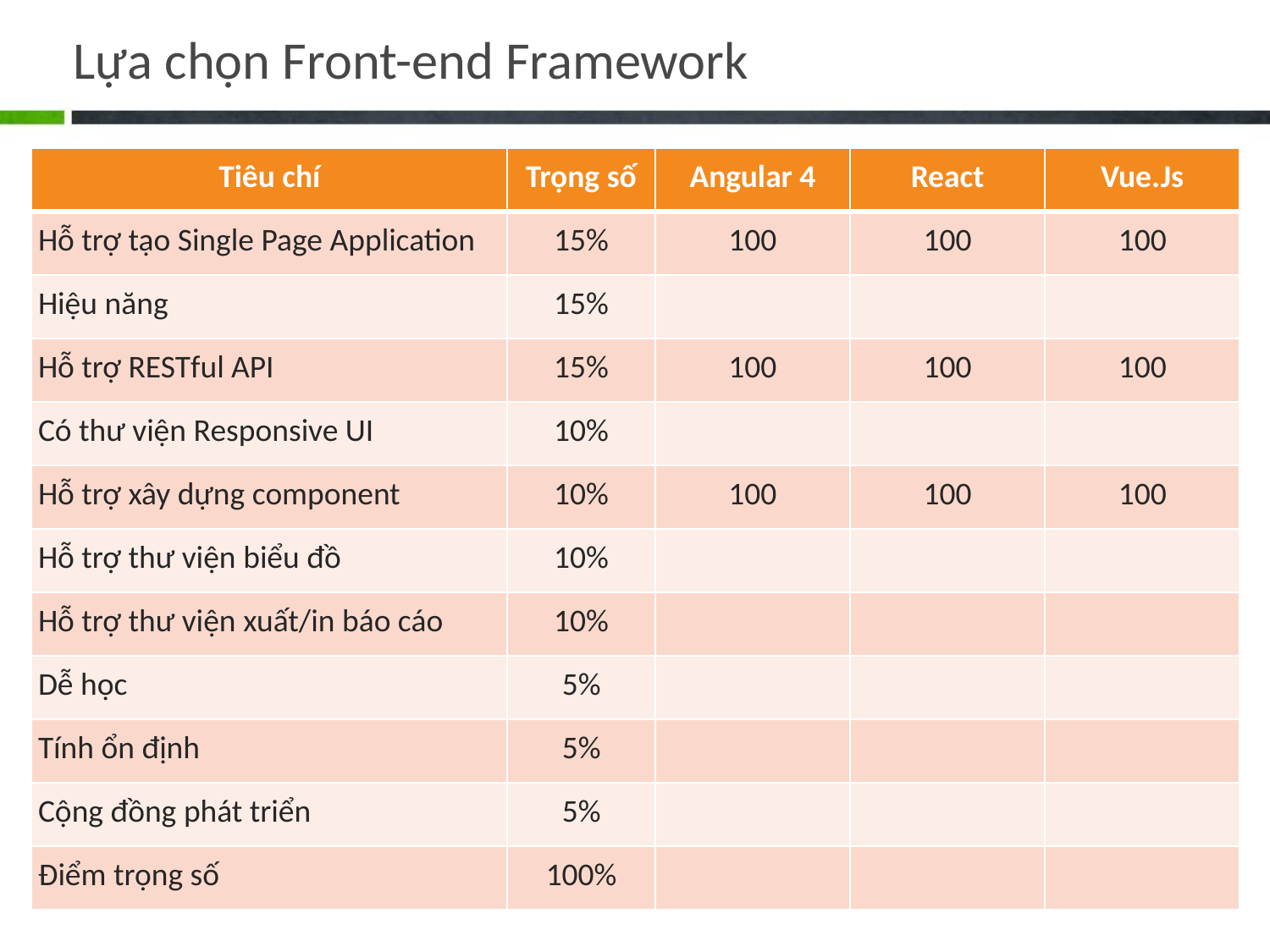

# Lựa chọn Front-end Framework
| Tiêu chí | Trọng số | Angular 4 | React | Vue.Js |
| --- | --- | --- | --- | --- |
| Hỗ trợ tạo Single Page Application | 15% | 100 | 100 | 100 |
| Hiệu năng | 15% |  |  |  |
| Hỗ trợ RESTful API | 15% | 100 | 100 | 100 |
| Có thư viện Responsive UI | 10% |  |  |  |
| Hỗ trợ xây dựng component | 10% | 100 | 100 | 100 |
| Hỗ trợ thư viện biểu đồ | 10% |  |  |  |
| Hỗ trợ thư viện xuất/in báo cáo | 10% |  |  |  |
| Dễ học | 5% |  |  |  |
| Tính ổn định | 5% |  |  |  |
| Cộng đồng phát triển | 5% |  |  |  |
| Điểm trọng số | 100% |  |  |  |